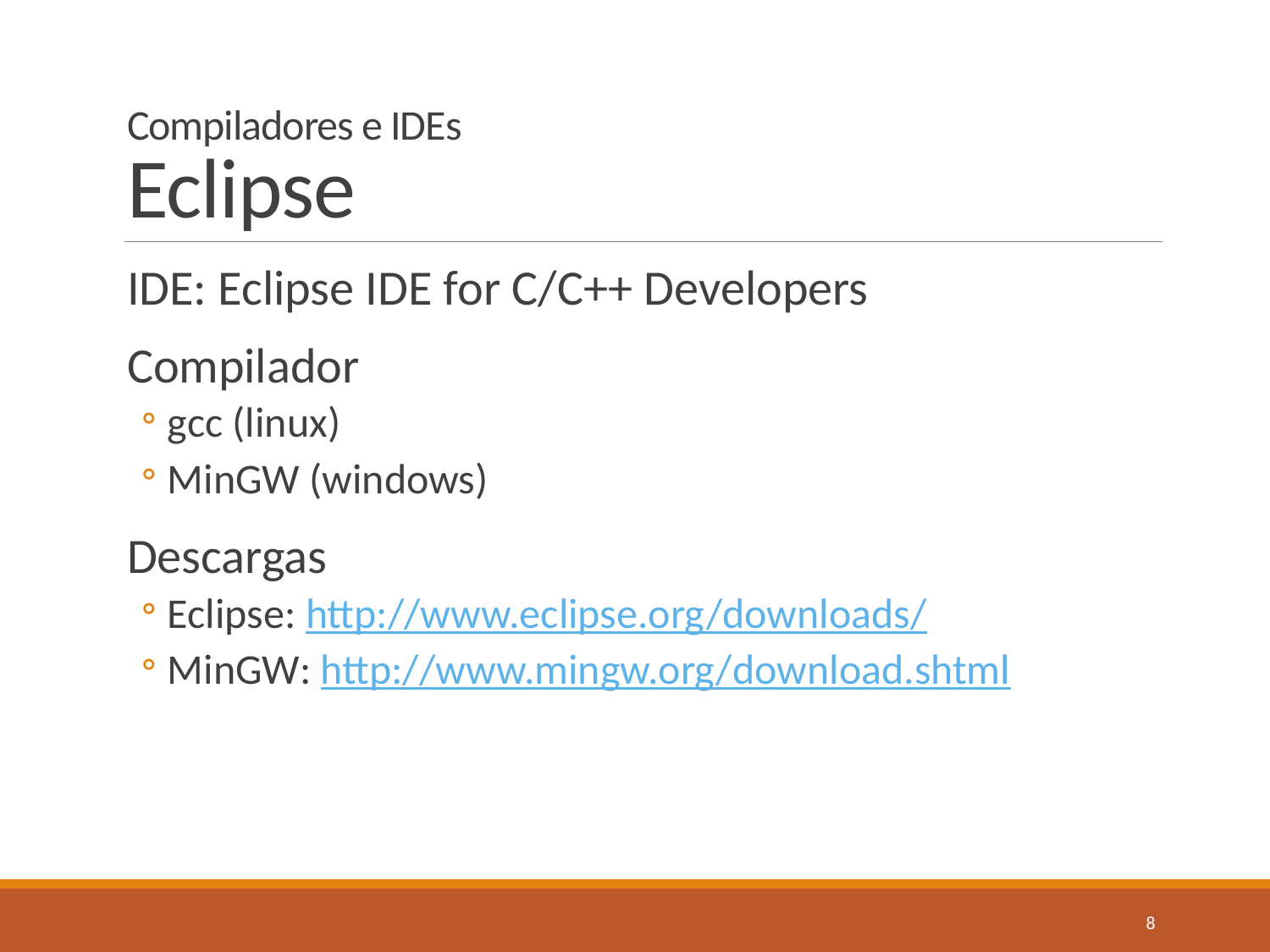

# Compiladores e IDEs Eclipse
IDE: Eclipse IDE for C/C++ Developers
Compilador
gcc (linux)
MinGW (windows)
Descargas
Eclipse: http://www.eclipse.org/downloads/
MinGW: http://www.mingw.org/download.shtml
8